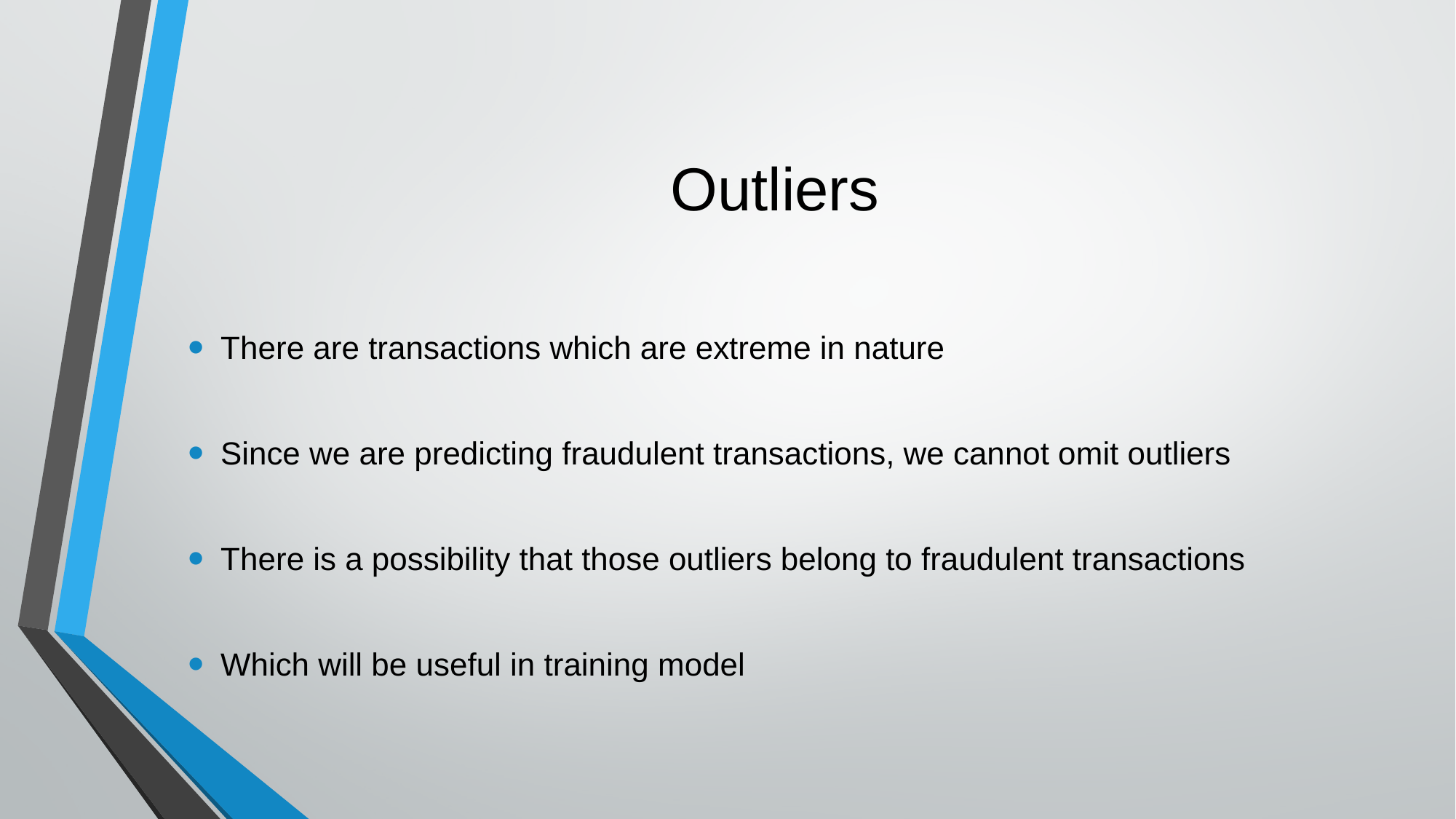

# Outliers
There are transactions which are extreme in nature

Since we are predicting fraudulent transactions, we cannot omit outliers

There is a possibility that those outliers belong to fraudulent transactions

Which will be useful in training model